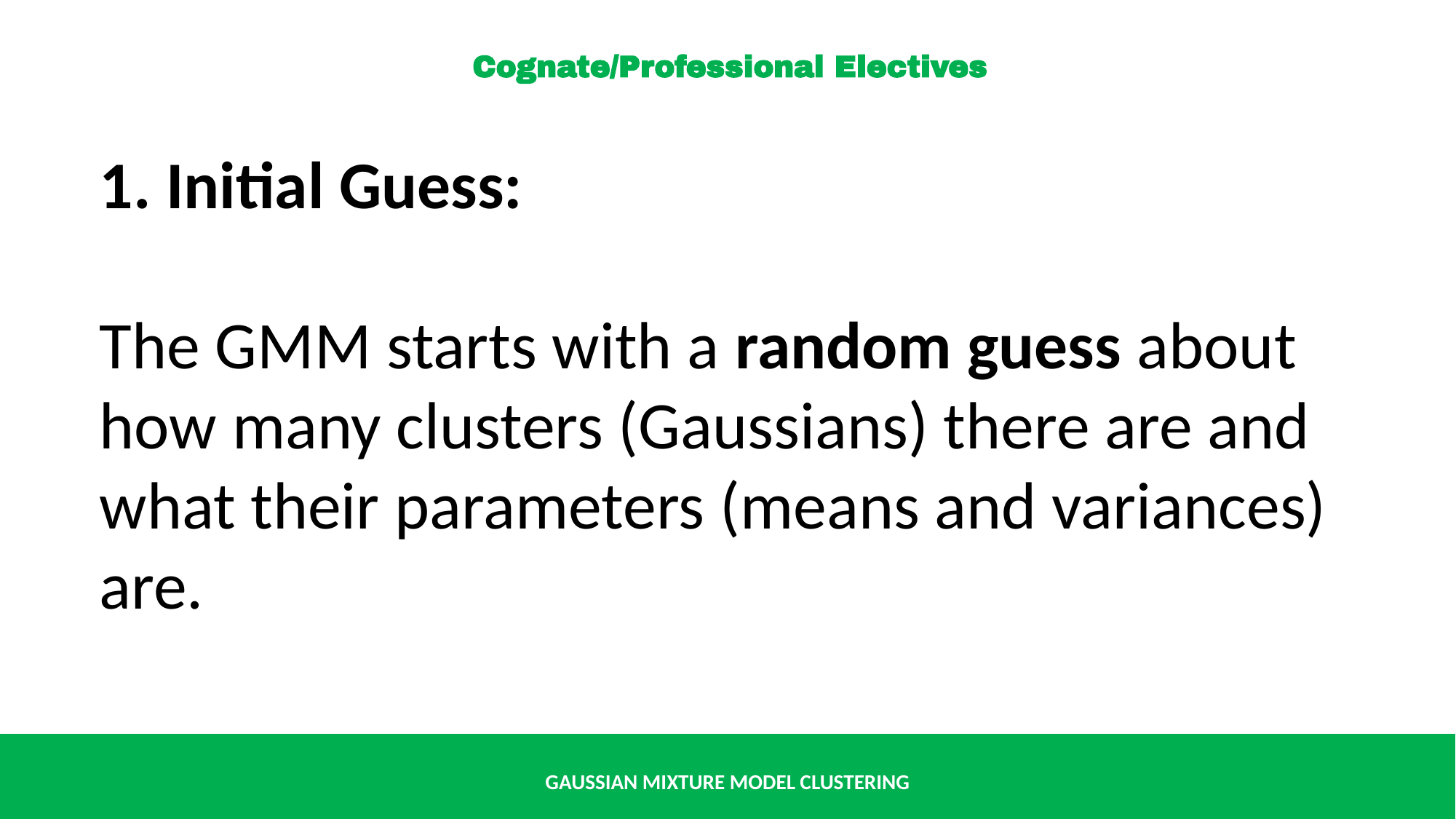

1. Initial Guess:

The GMM starts with a random guess about how many clusters (Gaussians) there are and what their parameters (means and variances) are.